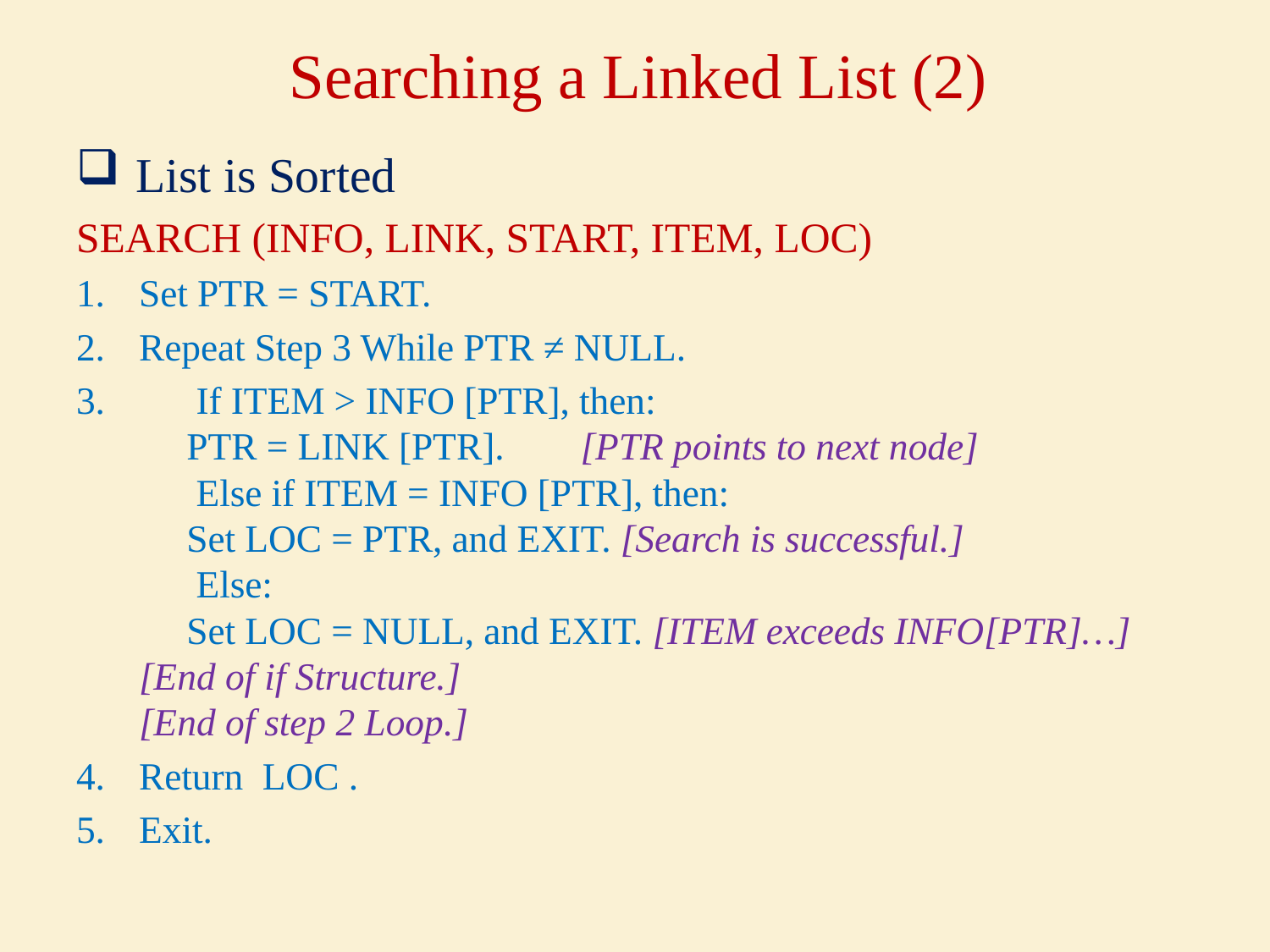

# Searching a Linked List (2)
 List is Sorted
SEARCH (INFO, LINK, START, ITEM, LOC)
Set PTR = START.
Repeat Step 3 While PTR ≠ NULL.
      If ITEM > INFO [PTR], then:
	     PTR = LINK [PTR].        [PTR points to next node]
      Else if ITEM = INFO [PTR], then:
	     Set LOC = PTR, and EXIT. [Search is successful.]
      Else:
	     Set LOC = NULL, and EXIT. [ITEM exceeds INFO[PTR]…]
	[End of if Structure.]
[End of step 2 Loop.]
Return  LOC .
Exit.